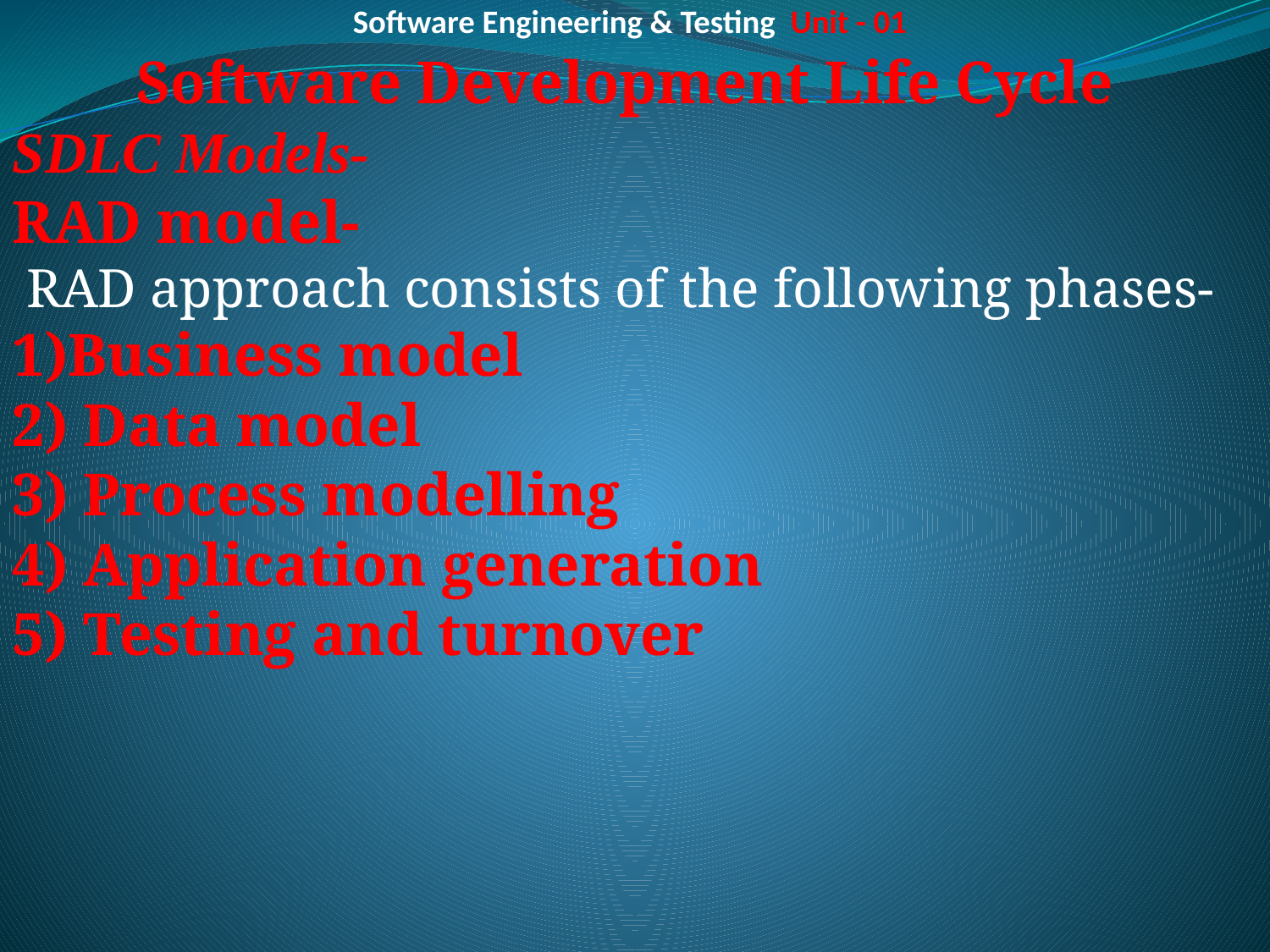

# Software Engineering & Testing  Unit - 01
Software Development Life Cycle

SDLC Models-
RAD model-
 RAD approach consists of the following phases-
1)Business model
2) Data model
3) Process modelling
4) Application generation
5) Testing and turnover